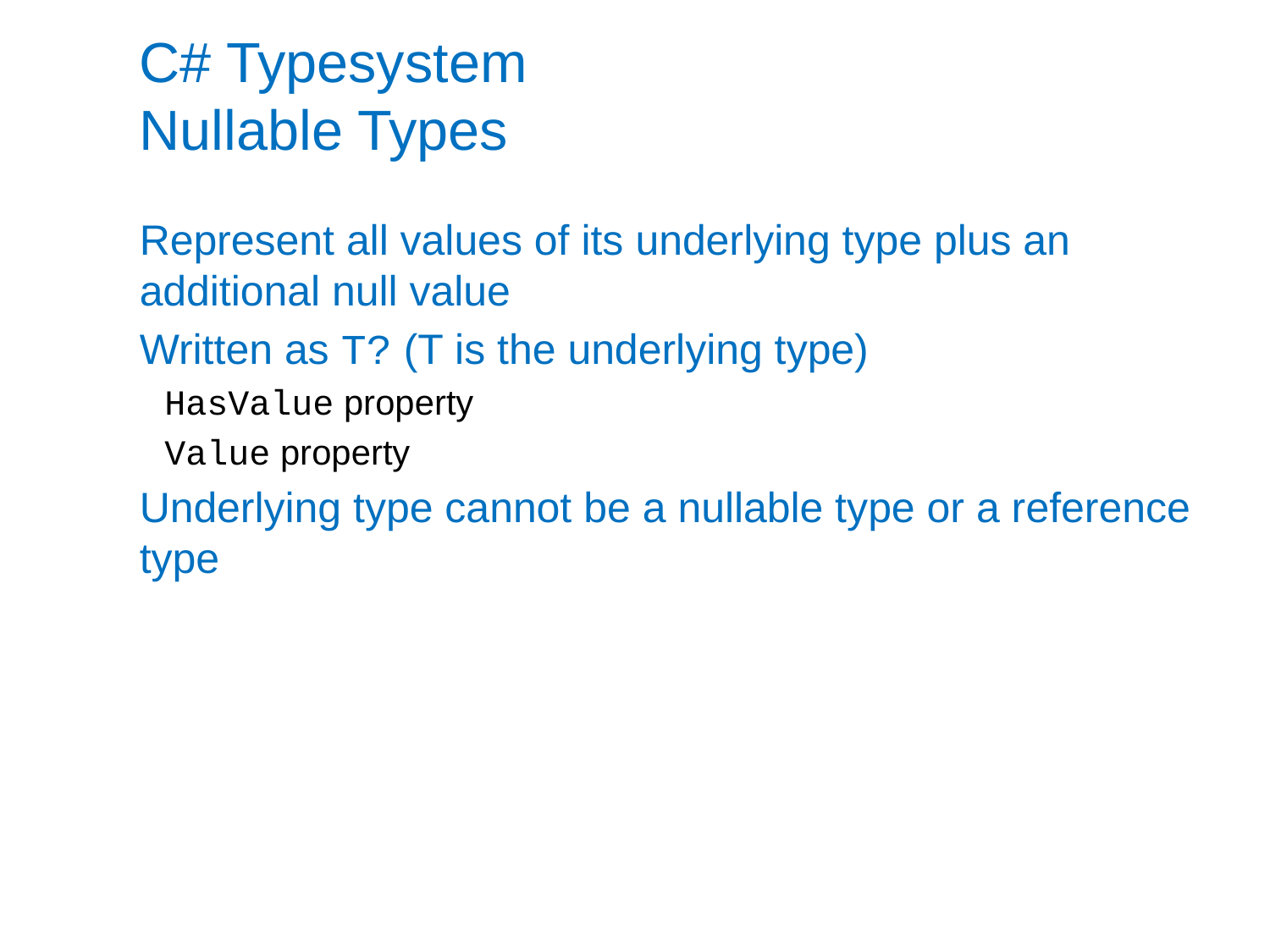

# C# Typesystem Nullable Types
Represent all values of its underlying type plus an additional null value
Written as T? (T is the underlying type)
HasValue property
Value property
Underlying type cannot be a nullable type or a reference type